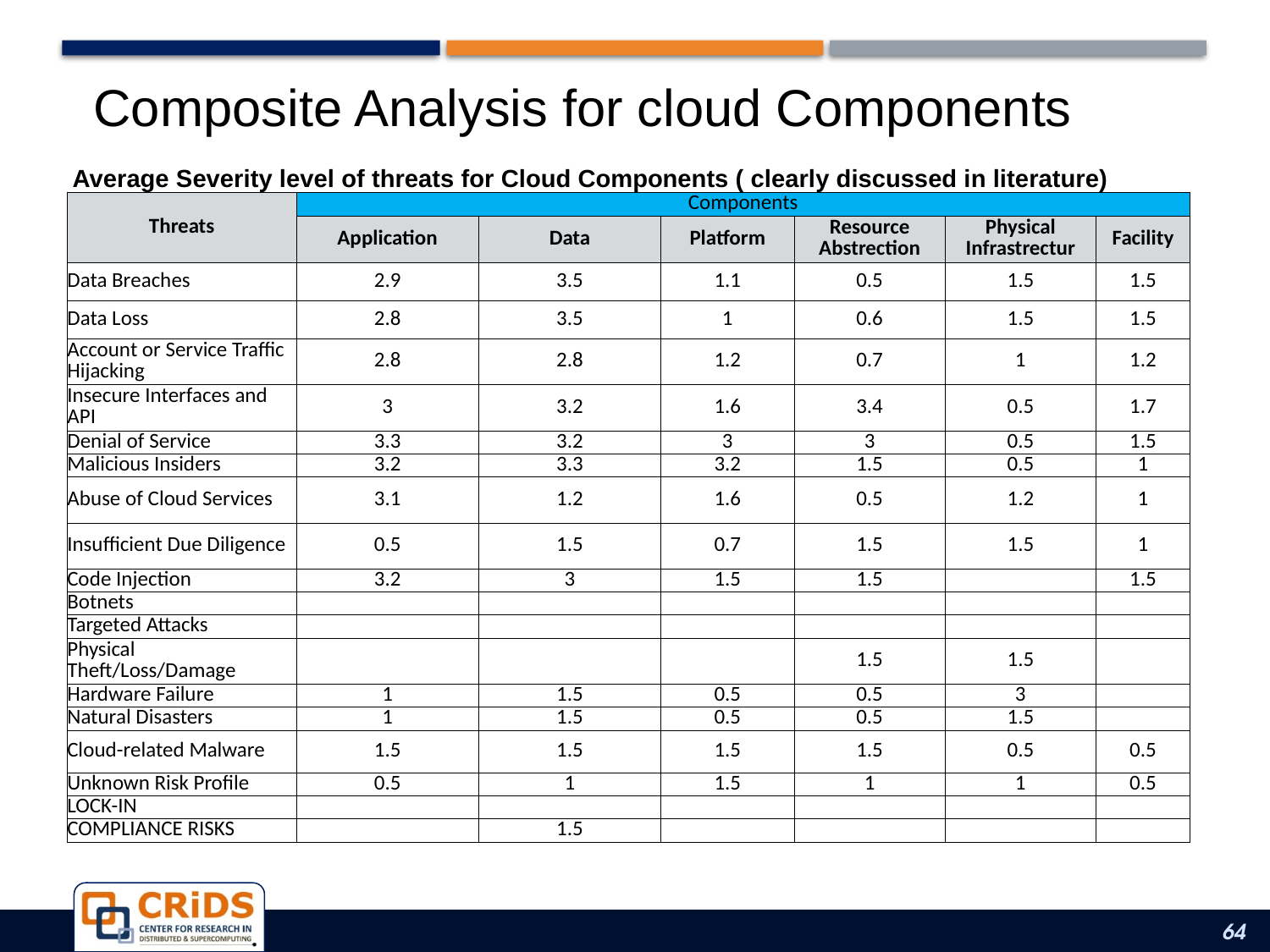

# Composite Analysis for cloud Components
Average Severity level of threats for Cloud Components ( clearly discussed in literature)
| Threats | Components |  |  |  |  |  |
| --- | --- | --- | --- | --- | --- | --- |
|  | Application | Data | Platform | Resource Abstrection | Physical Infrastrectur | Facility |
| Data Breaches | 2.9 | 3.5 | 1.1 | 0.5 | 1.5 | 1.5 |
| Data Loss | 2.8 | 3.5 | 1 | 0.6 | 1.5 | 1.5 |
| Account or Service Traffic Hijacking | 2.8 | 2.8 | 1.2 | 0.7 | 1 | 1.2 |
| Insecure Interfaces and API | 3 | 3.2 | 1.6 | 3.4 | 0.5 | 1.7 |
| Denial of Service | 3.3 | 3.2 | 3 | 3 | 0.5 | 1.5 |
| Malicious Insiders | 3.2 | 3.3 | 3.2 | 1.5 | 0.5 | 1 |
| Abuse of Cloud Services | 3.1 | 1.2 | 1.6 | 0.5 | 1.2 | 1 |
| Insufficient Due Diligence | 0.5 | 1.5 | 0.7 | 1.5 | 1.5 | 1 |
| Code Injection | 3.2 | 3 | 1.5 | 1.5 |  | 1.5 |
| Botnets |  |  |  |  |  |  |
| Targeted Attacks |  |  |  |  |  |  |
| Physical Theft/Loss/Damage |  |  |  | 1.5 | 1.5 |  |
| Hardware Failure | 1 | 1.5 | 0.5 | 0.5 | 3 |  |
| Natural Disasters | 1 | 1.5 | 0.5 | 0.5 | 1.5 |  |
| Cloud-related Malware | 1.5 | 1.5 | 1.5 | 1.5 | 0.5 | 0.5 |
| Unknown Risk Profile | 0.5 | 1 | 1.5 | 1 | 1 | 0.5 |
| LOCK-IN |  |  |  |  |  |  |
| COMPLIANCE RISKS |  | 1.5 |  |  |  |  |